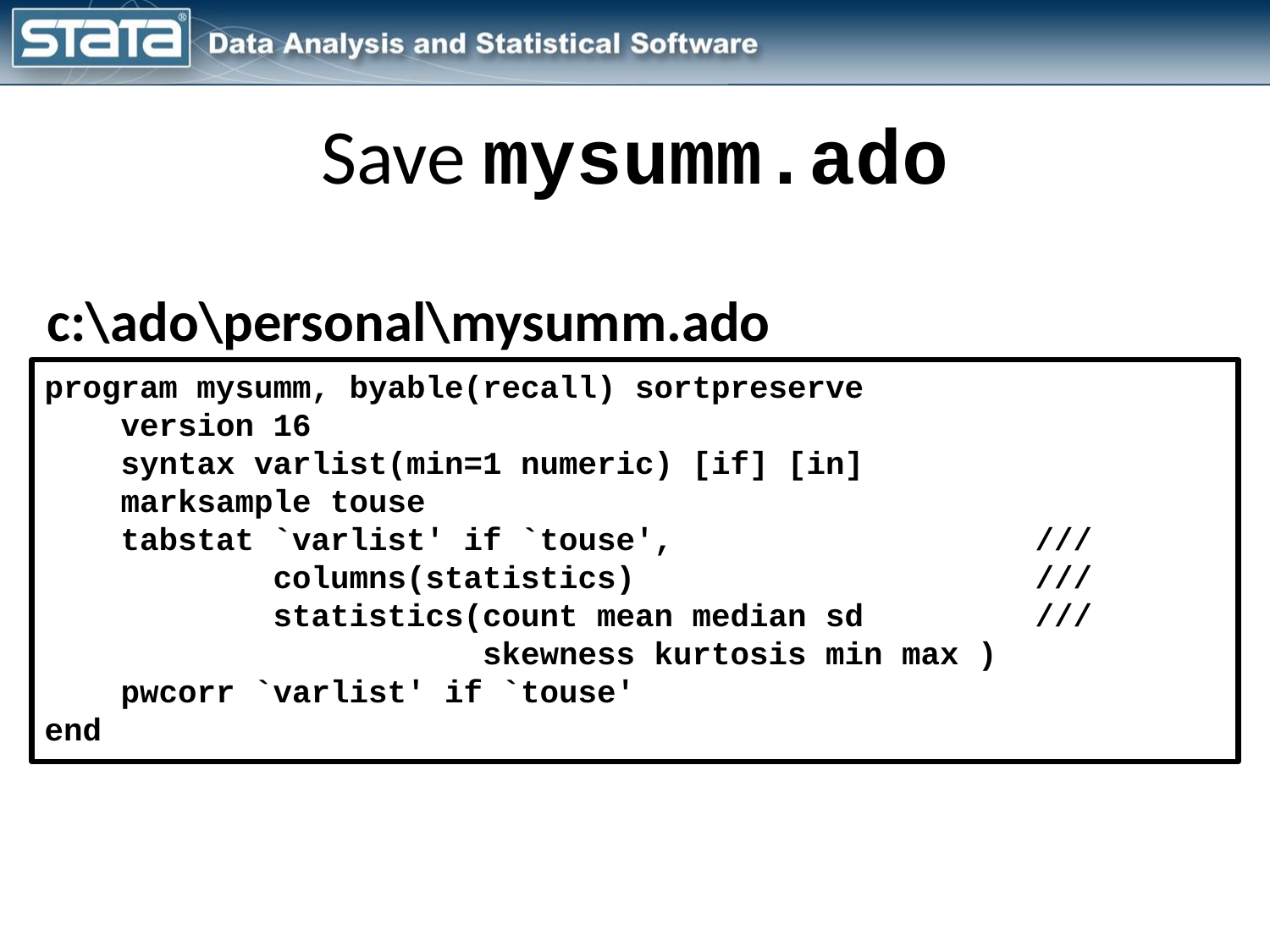

# Save mysumm.ado
c:\ado\personal\mysumm.ado
program mysumm, byable(recall) sortpreserve
    version 16
    syntax varlist(min=1 numeric) [if] [in]
    marksample touse
    tabstat `varlist' if `touse',                   ///
            columns(statistics)                     ///
            statistics(count mean median sd         ///
                       skewness kurtosis min max )
    pwcorr `varlist' if `touse'
end